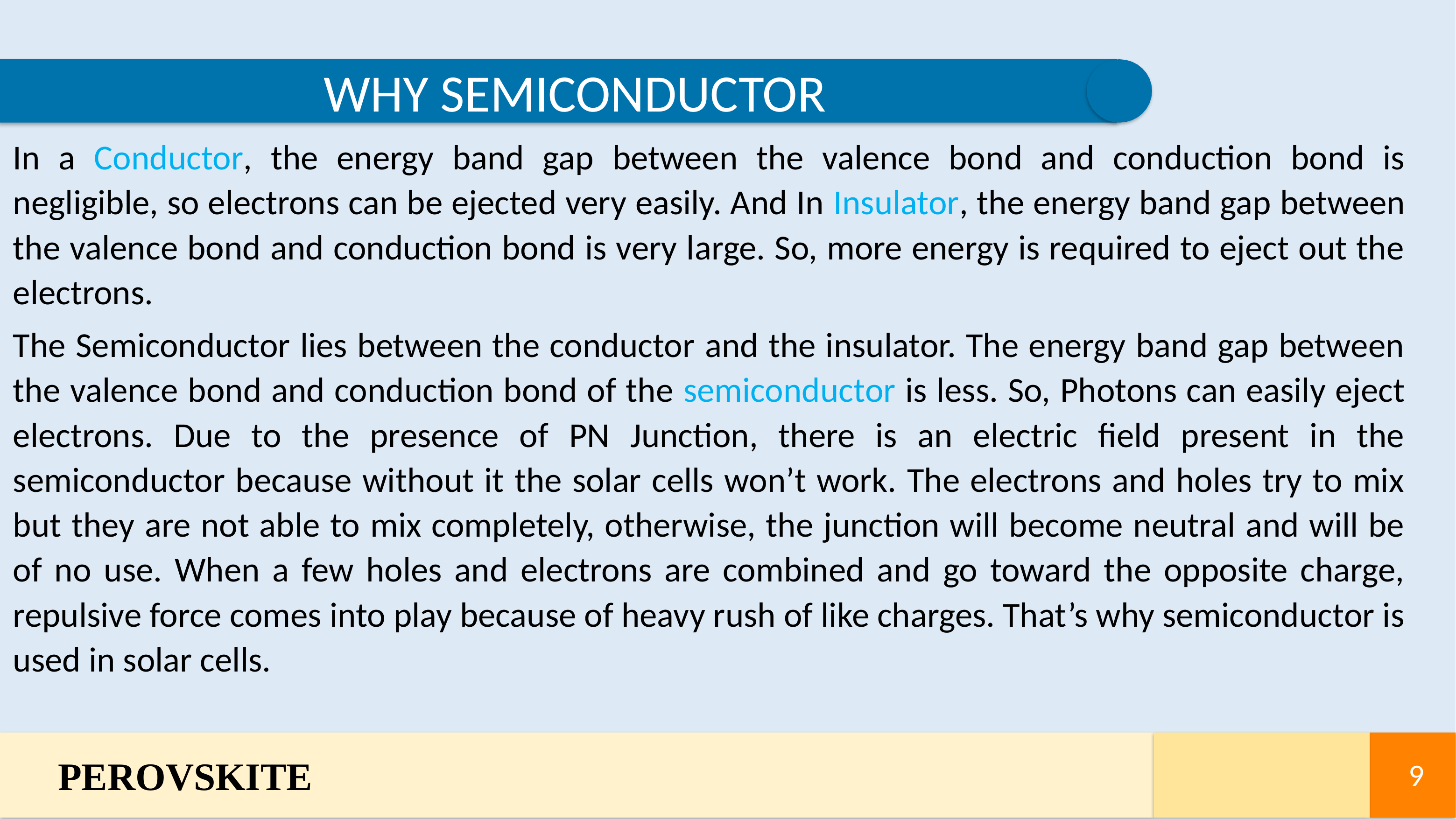

WHY SEMICONDUCTOR

In a Conductor, the energy band gap between the valence bond and conduction bond is negligible, so electrons can be ejected very easily. And In Insulator, the energy band gap between the valence bond and conduction bond is very large. So, more energy is required to eject out the electrons.
The Semiconductor lies between the conductor and the insulator. The energy band gap between the valence bond and conduction bond of the semiconductor is less. So, Photons can easily eject electrons. Due to the presence of PN Junction, there is an electric field present in the semiconductor because without it the solar cells won’t work. The electrons and holes try to mix but they are not able to mix completely, otherwise, the junction will become neutral and will be of no use. When a few holes and electrons are combined and go toward the opposite charge, repulsive force comes into play because of heavy rush of like charges. That’s why semiconductor is used in solar cells.

PEROVSKITE
9
9